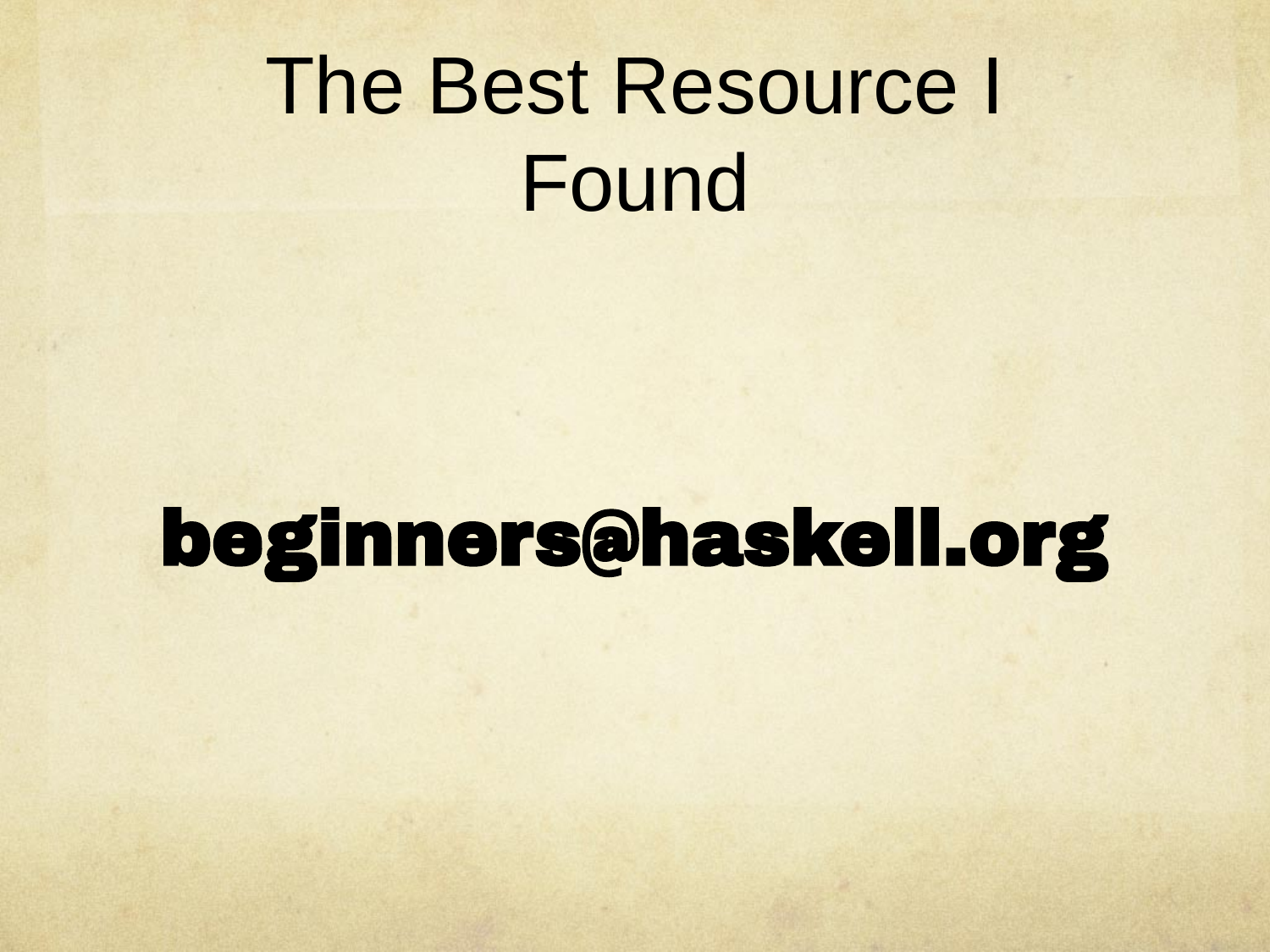

# The Best Resource I Found

beginners@haskell.org